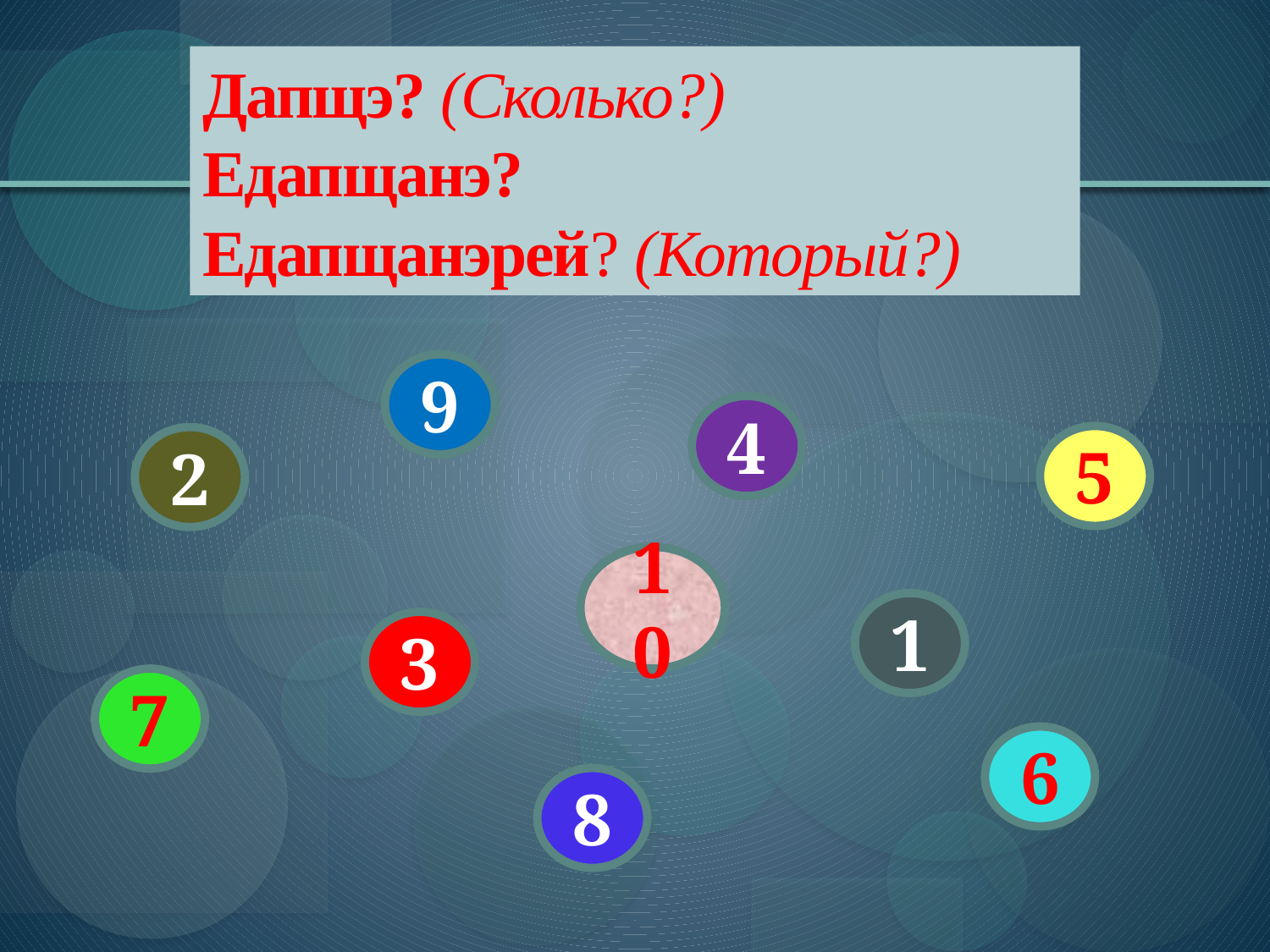

# Дапщэ? (Сколько?) Едапщанэ? Едапщанэрей? (Который?)

9
4
5
2
10
1
3
7
6
8